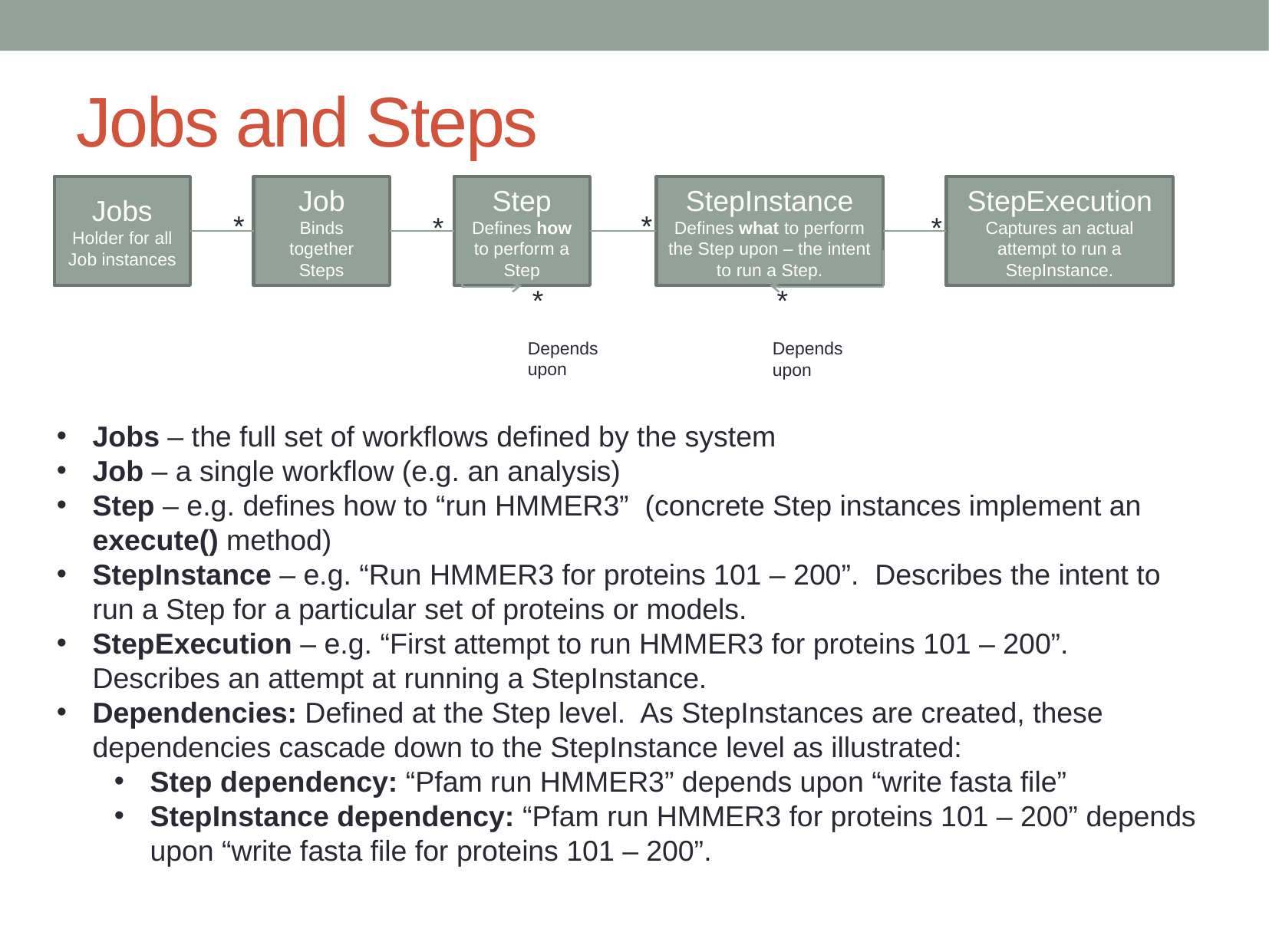

# Jobs and Steps
Jobs
Holder for all Job instances
Job
Binds together Steps
Step
Defines how to perform a Step
StepInstance
Defines what to perform the Step upon – the intent to run a Step.
StepExecution
Captures an actual attempt to run a StepInstance.
*
*
*
*
*
*
Depends upon
Depends upon
Jobs – the full set of workflows defined by the system
Job – a single workflow (e.g. an analysis)
Step – e.g. defines how to “run HMMER3”  (concrete Step instances implement an execute() method)
StepInstance – e.g. “Run HMMER3 for proteins 101 – 200”.  Describes the intent to run a Step for a particular set of proteins or models.
StepExecution – e.g. “First attempt to run HMMER3 for proteins 101 – 200”.  Describes an attempt at running a StepInstance.
Dependencies: Defined at the Step level.  As StepInstances are created, these dependencies cascade down to the StepInstance level as illustrated:
Step dependency: “Pfam run HMMER3” depends upon “write fasta file”
StepInstance dependency: “Pfam run HMMER3 for proteins 101 – 200” depends upon “write fasta file for proteins 101 – 200”.